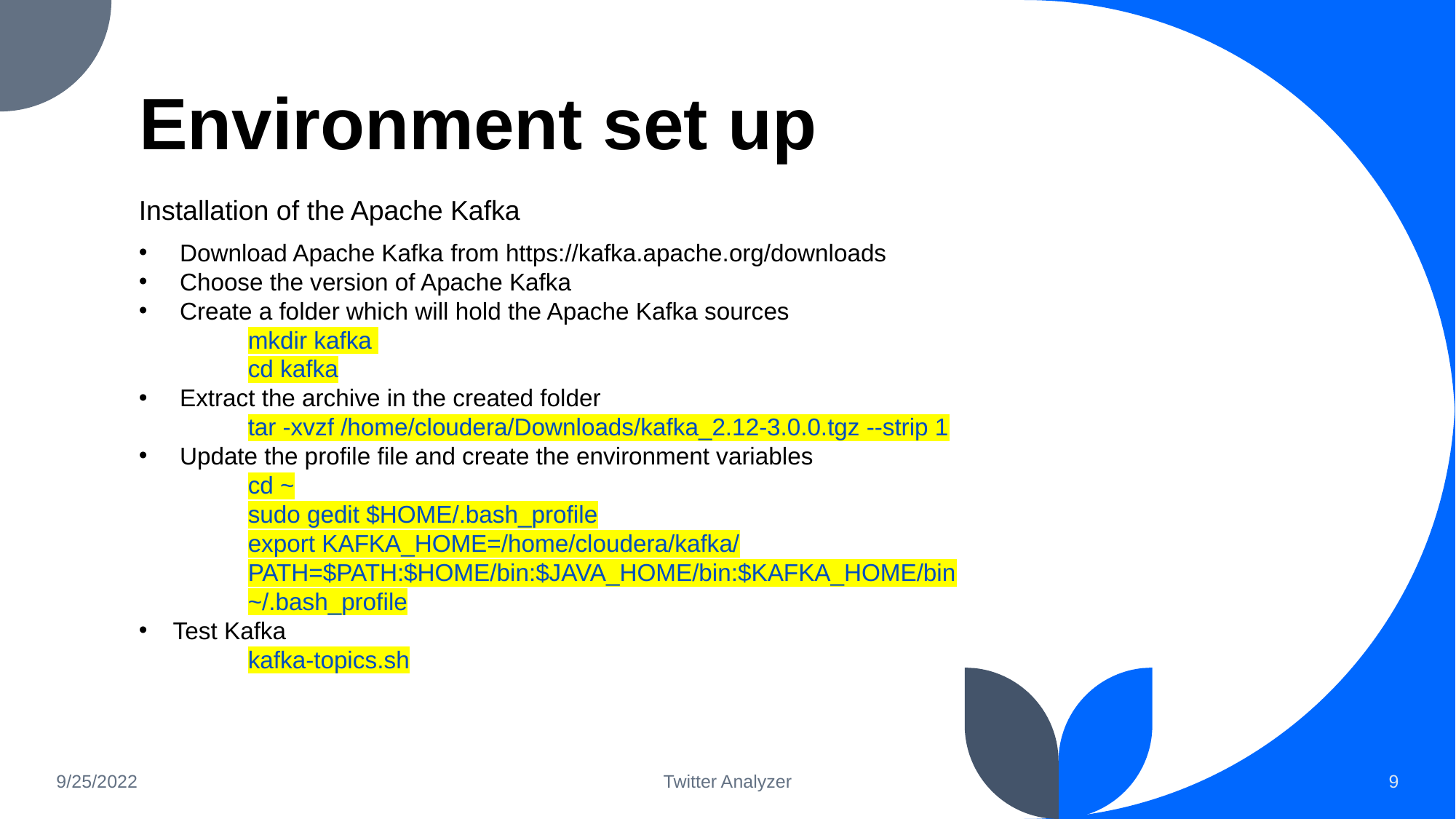

# Environment set up
Installation of the Apache Kafka
Download Apache Kafka from https://kafka.apache.org/downloads
Choose the version of Apache Kafka
Create a folder which will hold the Apache Kafka sources
	mkdir kafka
	cd kafka
Extract the archive in the created folder
	tar -xvzf /home/cloudera/Downloads/kafka_2.12-3.0.0.tgz --strip 1
Update the profile file and create the environment variables
cd ~
sudo gedit $HOME/.bash_profile
export KAFKA_HOME=/home/cloudera/kafka/
PATH=$PATH:$HOME/bin:$JAVA_HOME/bin:$KAFKA_HOME/bin
~/.bash_profile
Test Kafka
	kafka-topics.sh
9/25/2022
Twitter Analyzer
9